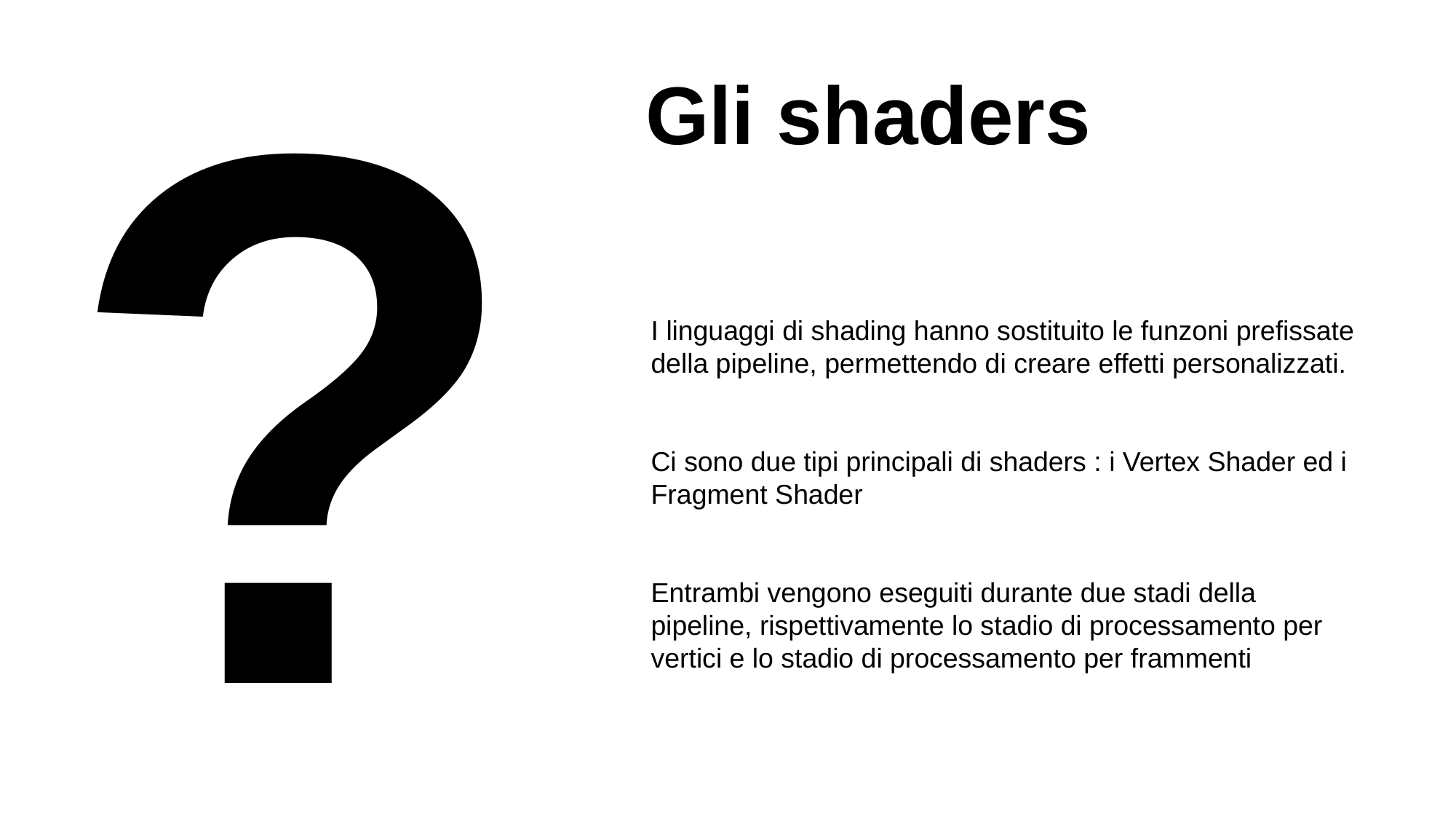

Gli shaders
?
I linguaggi di shading hanno sostituito le funzoni prefissate della pipeline, permettendo di creare effetti personalizzati.

Ci sono due tipi principali di shaders : i Vertex Shader ed i Fragment Shader

Entrambi vengono eseguiti durante due stadi della pipeline, rispettivamente lo stadio di processamento per vertici e lo stadio di processamento per frammenti